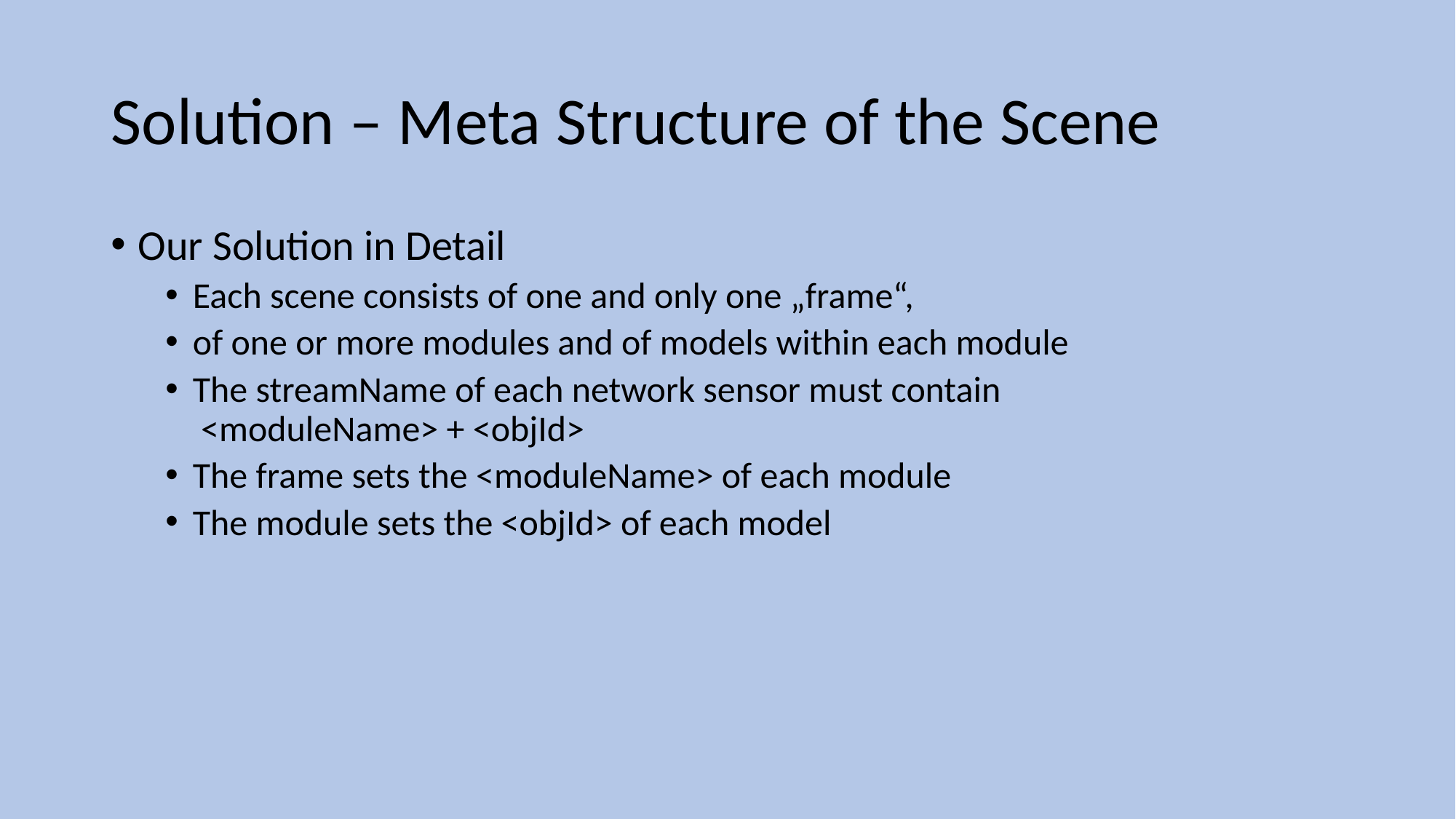

# Solution – Meta Structure of the Scene
Our Solution in Detail
Each scene consists of one and only one „frame“,
of one or more modules and of models within each module
The streamName of each network sensor must contain
 <moduleName> + <objId>
The frame sets the <moduleName> of each module
The module sets the <objId> of each model